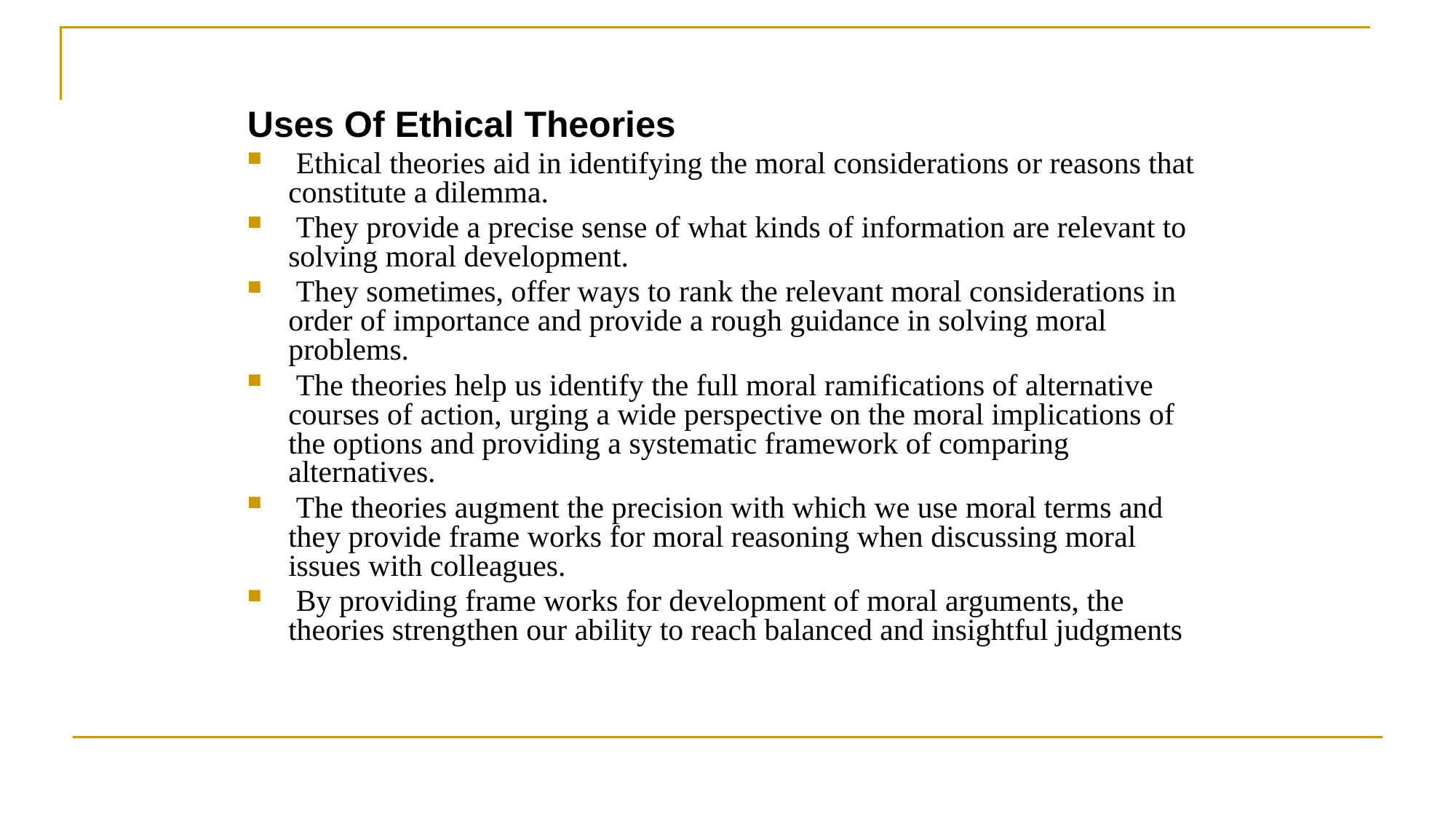

Uses Of Ethical Theories
 Ethical theories aid in identifying the moral considerations or reasons that constitute a dilemma.
 They provide a precise sense of what kinds of information are relevant to solving moral development.
 They sometimes, offer ways to rank the relevant moral considerations in order of importance and provide a rough guidance in solving moral problems.
 The theories help us identify the full moral ramifications of alternative courses of action, urging a wide perspective on the moral implications of the options and providing a systematic framework of comparing alternatives.
 The theories augment the precision with which we use moral terms and they provide frame works for moral reasoning when discussing moral issues with colleagues.
 By providing frame works for development of moral arguments, the theories strengthen our ability to reach balanced and insightful judgments